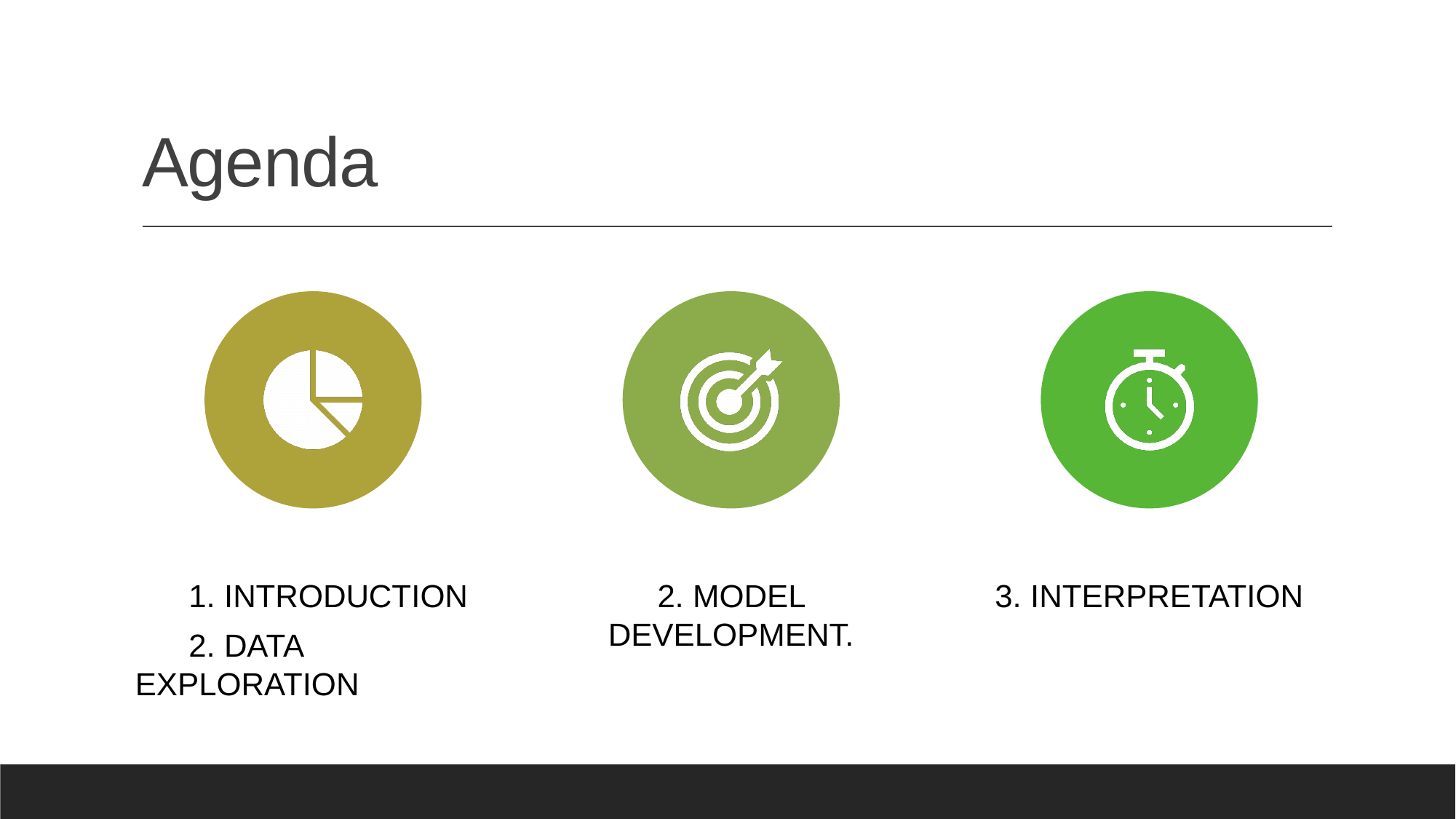

# Agenda
      1. INTRODUCTION
      2. Data exploration
2. Model development.
3. INTERPRETATION